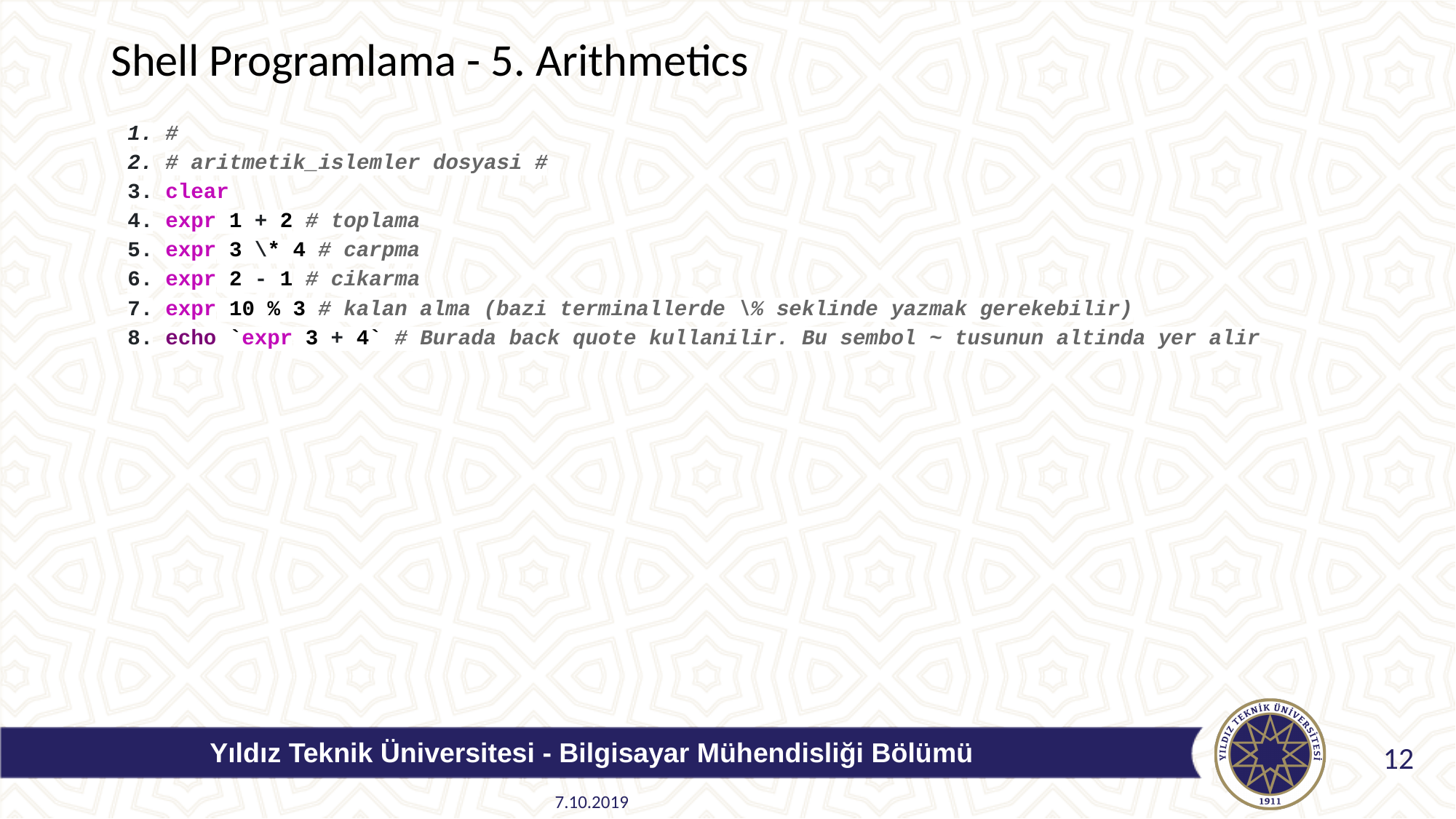

# Shell Programlama - 5. Arithmetics
#
# aritmetik_islemler dosyasi #
clear
expr 1 + 2 # toplama
expr 3 \* 4 # carpma
expr 2 - 1 # cikarma
expr 10 % 3 # kalan alma (bazi terminallerde \% seklinde yazmak gerekebilir)
echo `expr 3 + 4` # Burada back quote kullanilir. Bu sembol ~ tusunun altinda yer alir

Yıldız Teknik Üniversitesi - Bilgisayar Mühendisliği Bölümü
12
7.10.2019